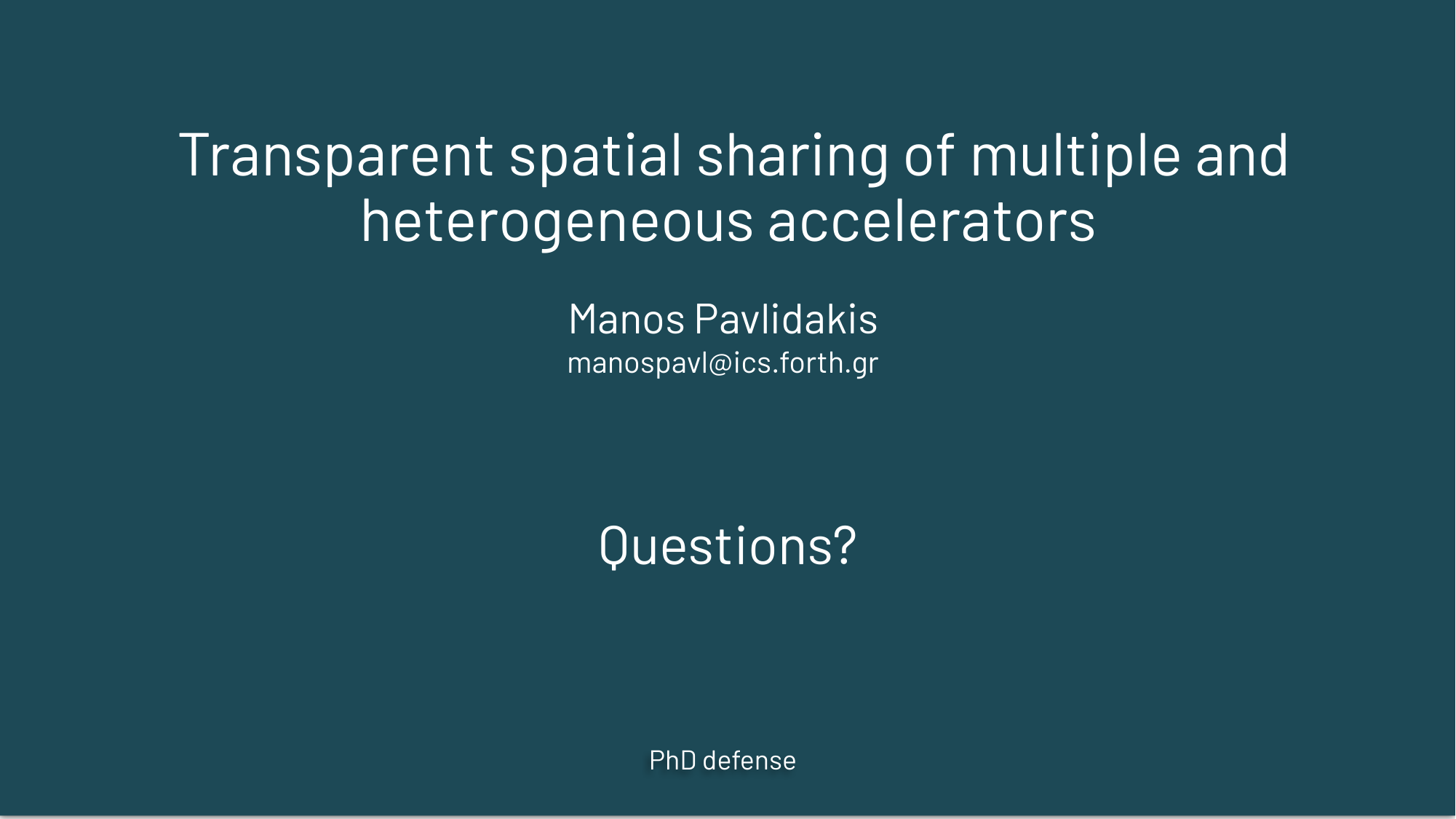

: A runtime for decoupling apps from accelerators
# Transparent spatial sharing of multiple and heterogeneous accelerators
Manos Pavlidakis
manospavl@ics.forth.gr
Questions?
PhD defense
60